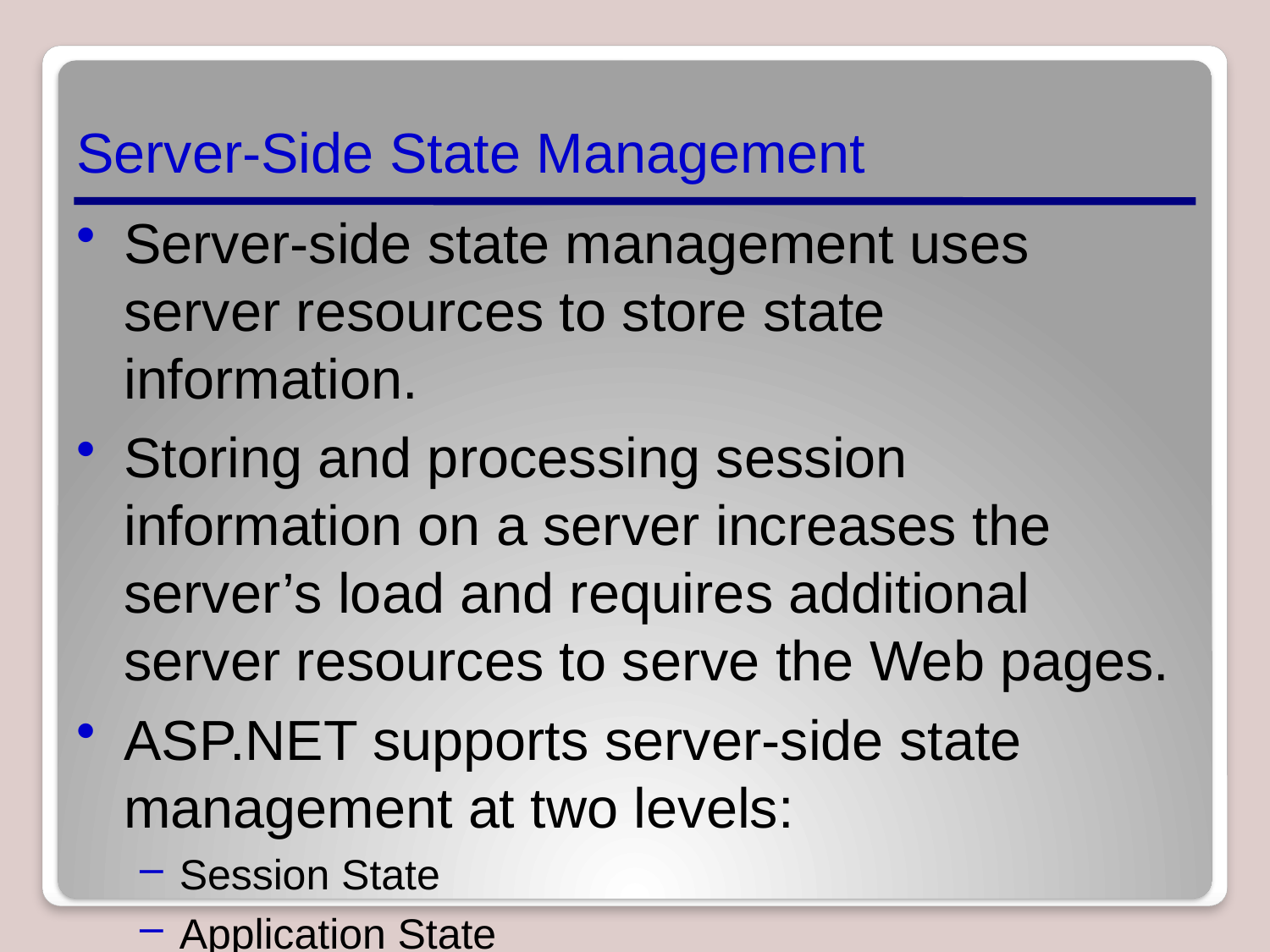

# Server-Side State Management
Server-side state management uses server resources to store state information.
Storing and processing session information on a server increases the server’s load and requires additional server resources to serve the Web pages.
ASP.NET supports server-side state management at two levels:
Session State
Application State